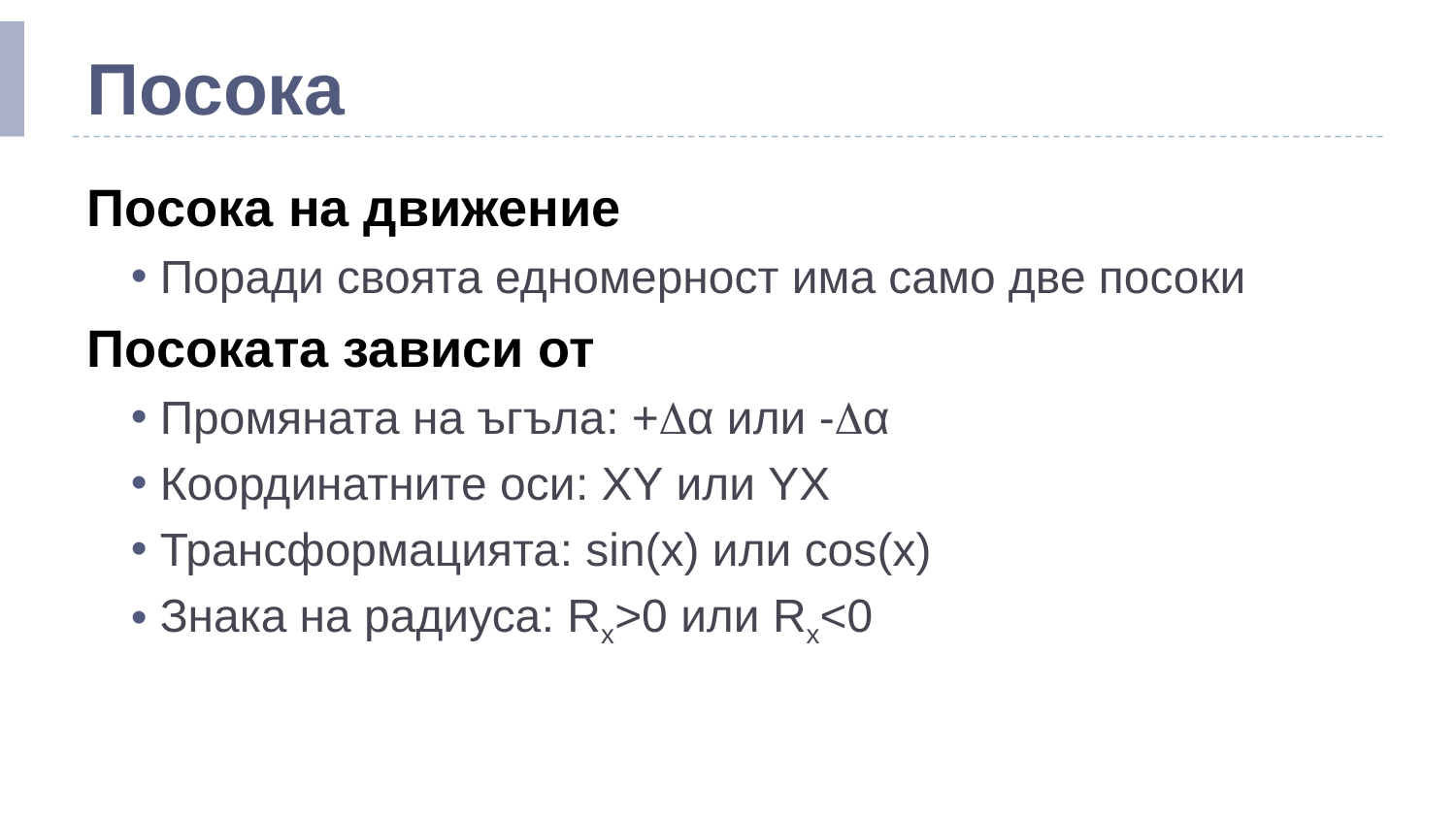

# Посока
Посока на движение
Поради своята едномерност има само две посоки
Посоката зависи от
Промяната на ъгъла: +Δα или -Δα
Координатните оси: XY или YX
Трансформацията: sin(x) или cos(x)
Знака на радиуса: Rx>0 или Rx<0